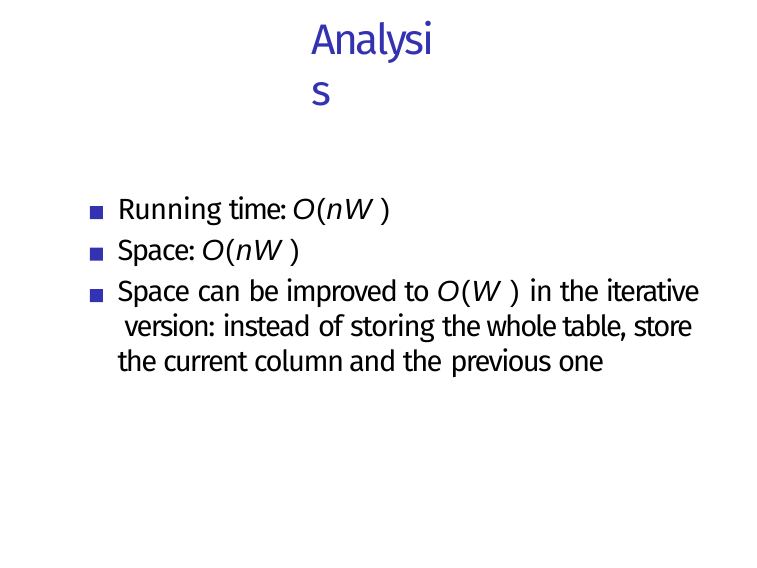

# Analysis
Running time: O(nW )
Space: O(nW )
Space can be improved to O(W ) in the iterative  version: instead of storing the whole table, store  the current column and the previous one